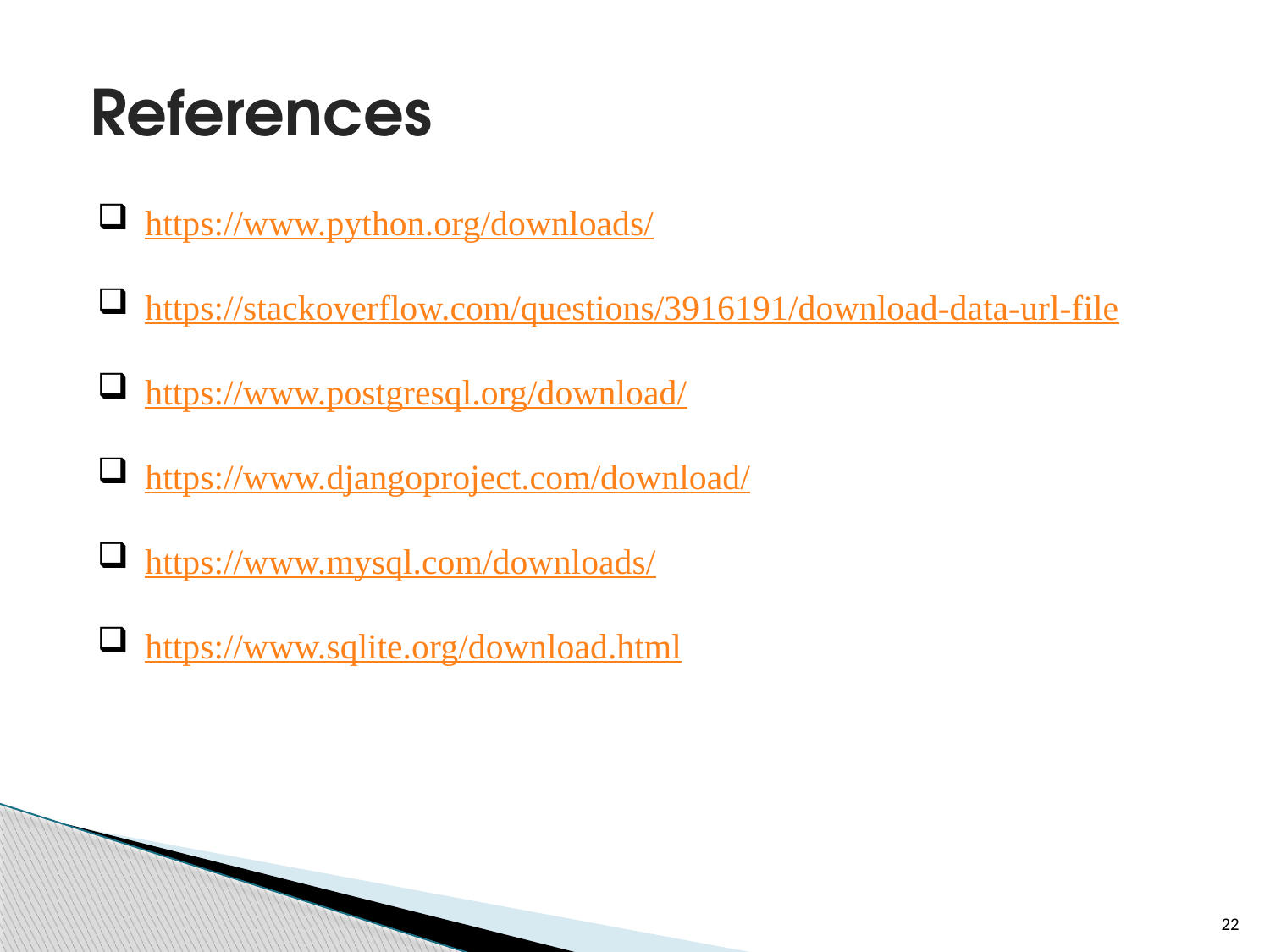

References
https://www.python.org/downloads/

https://stackoverflow.com/questions/3916191/download-data-url-file

https://www.postgresql.org/download/

https://www.djangoproject.com/download/

https://www.mysql.com/downloads/

https://www.sqlite.org/download.html

22